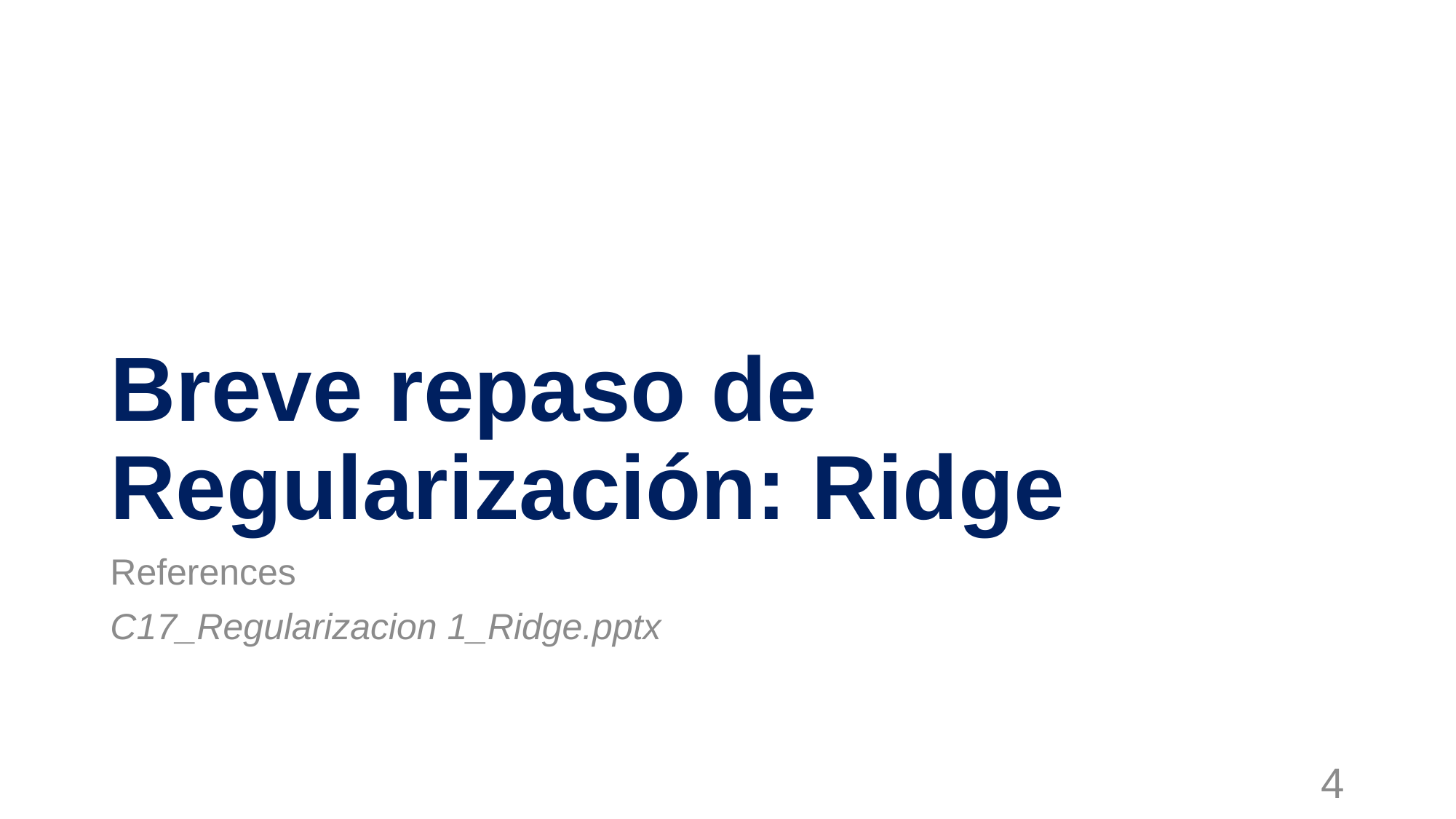

# Breve repaso de Regularización: Ridge
References
C17_Regularizacion 1_Ridge.pptx
4